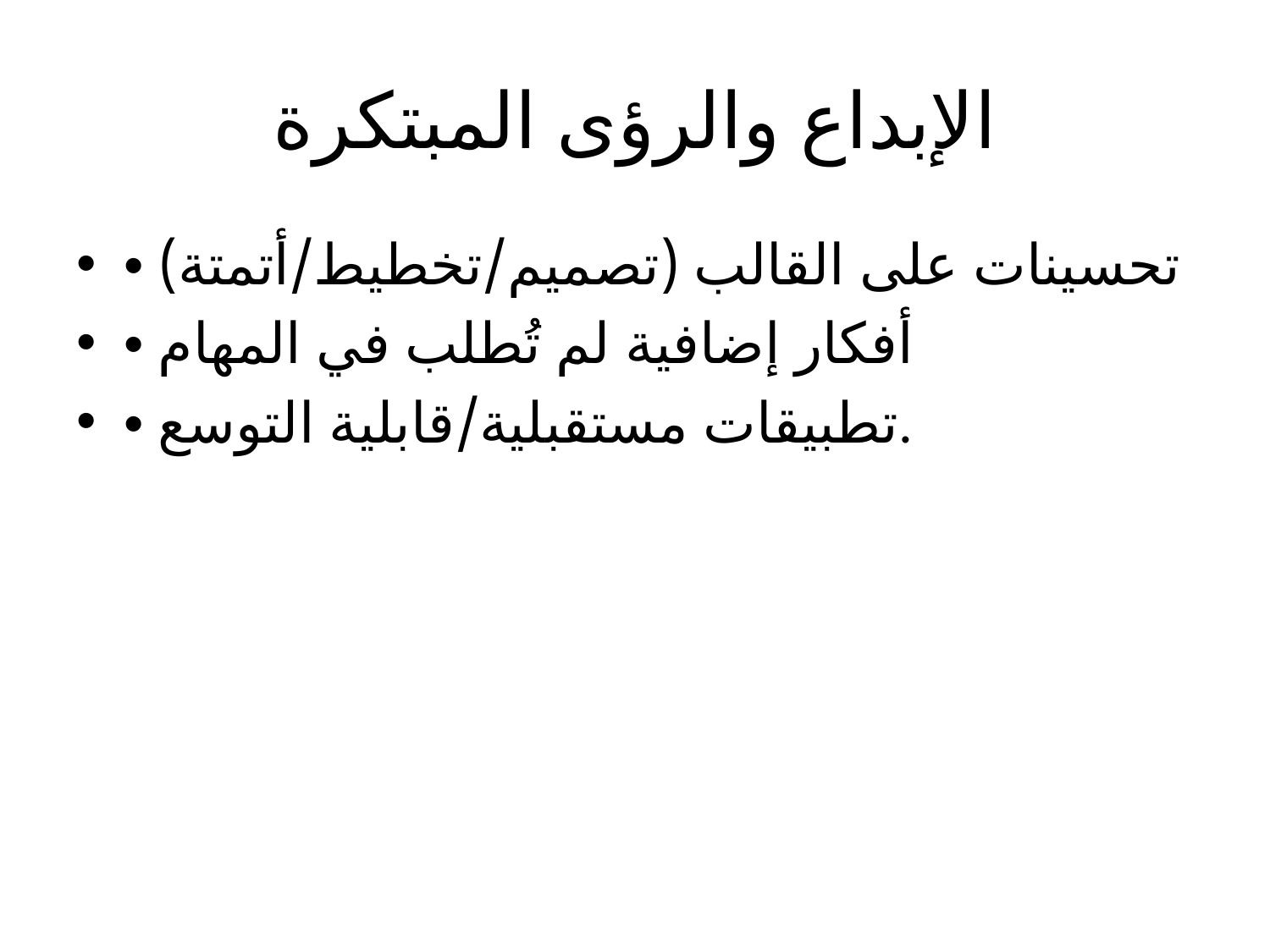

# الإبداع والرؤى المبتكرة
• تحسينات على القالب (تصميم/تخطيط/أتمتة)
• أفكار إضافية لم تُطلب في المهام
• تطبيقات مستقبلية/قابلية التوسع.